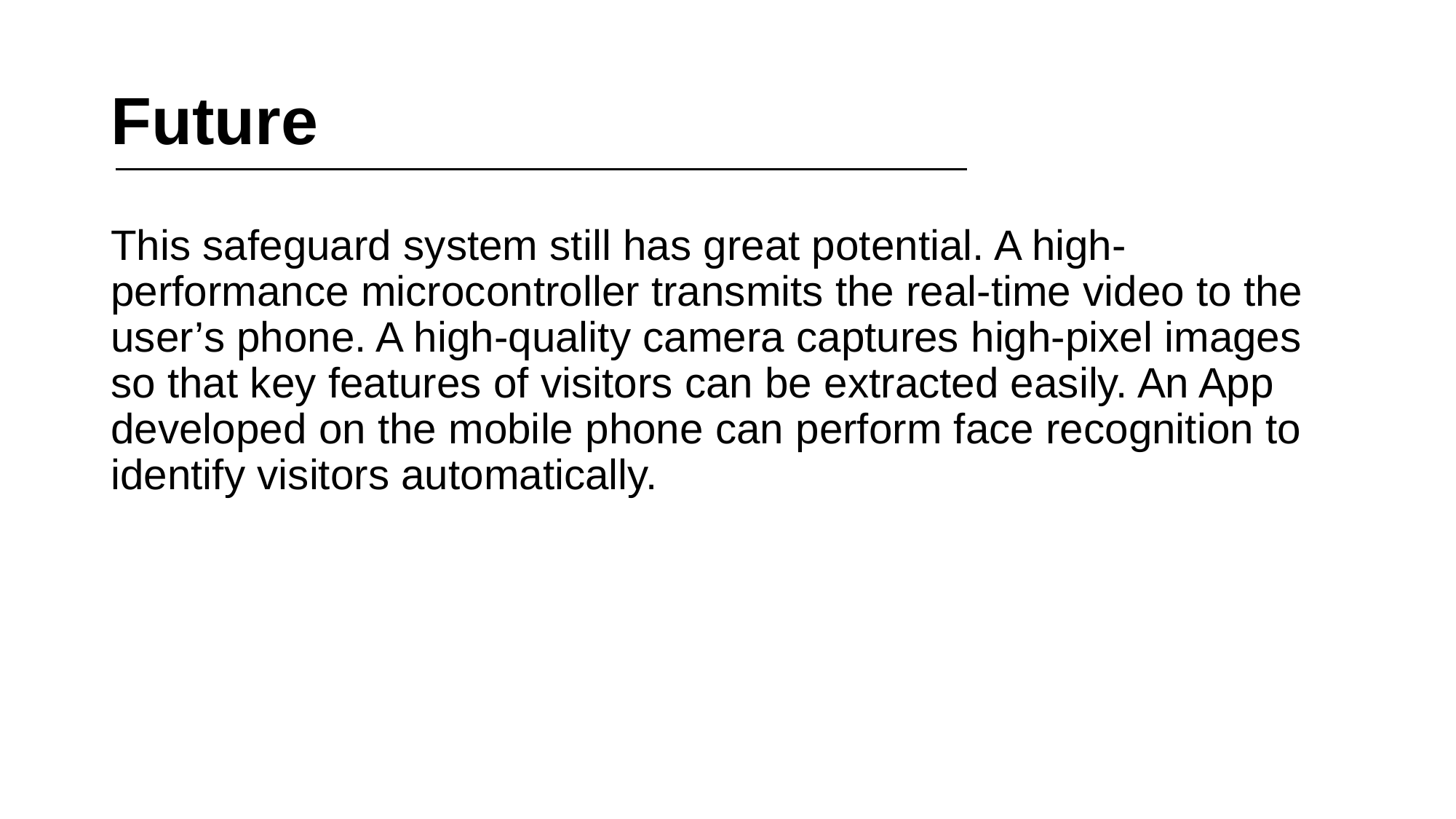

# Future
This safeguard system still has great potential. A high-performance microcontroller transmits the real-time video to the user’s phone. A high-quality camera captures high-pixel images so that key features of visitors can be extracted easily. An App developed on the mobile phone can perform face recognition to identify visitors automatically.